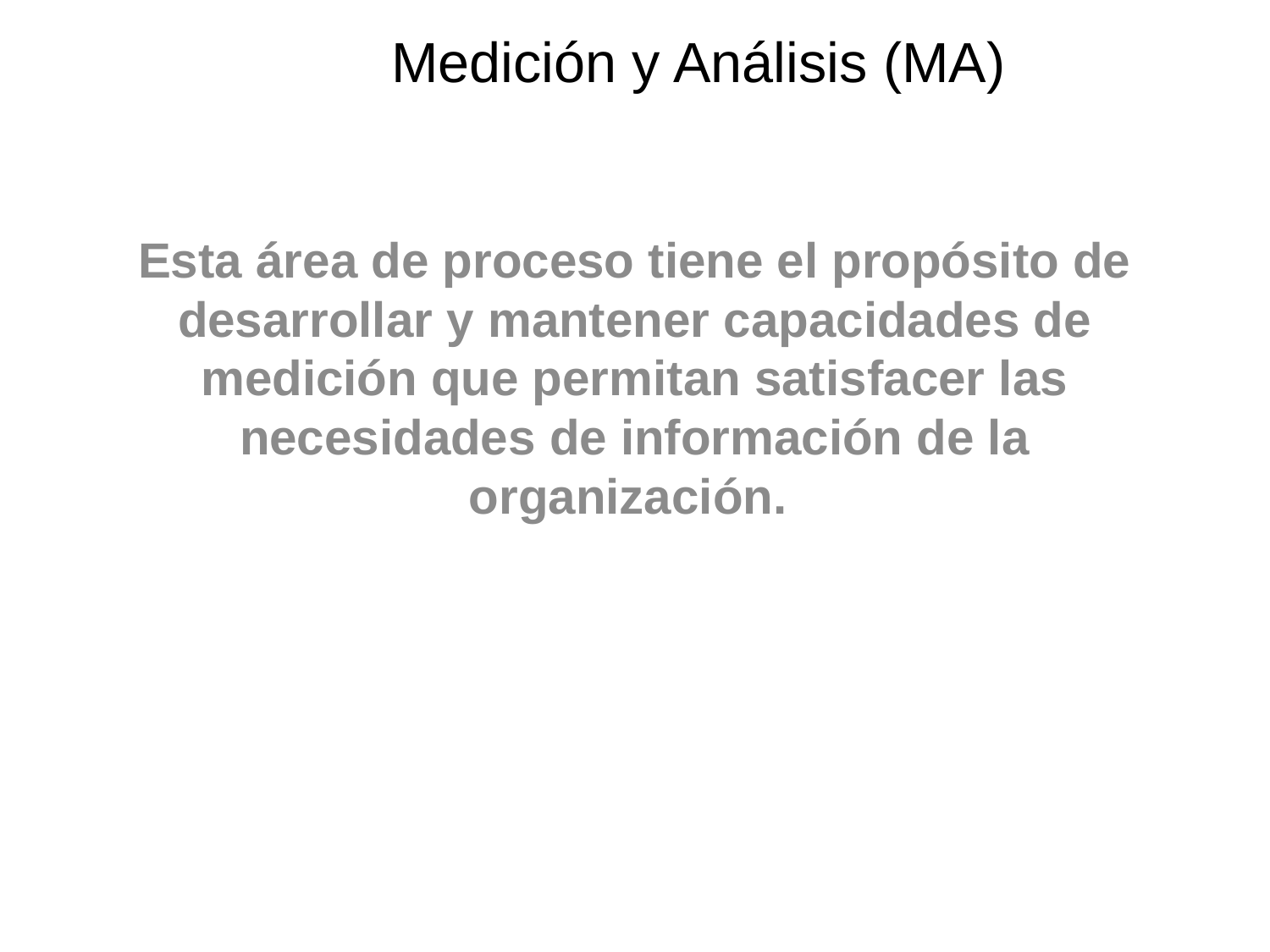

Medición y Análisis (MA)
Esta área de proceso tiene el propósito de desarrollar y mantener capacidades de medición que permitan satisfacer las necesidades de información de la organización.